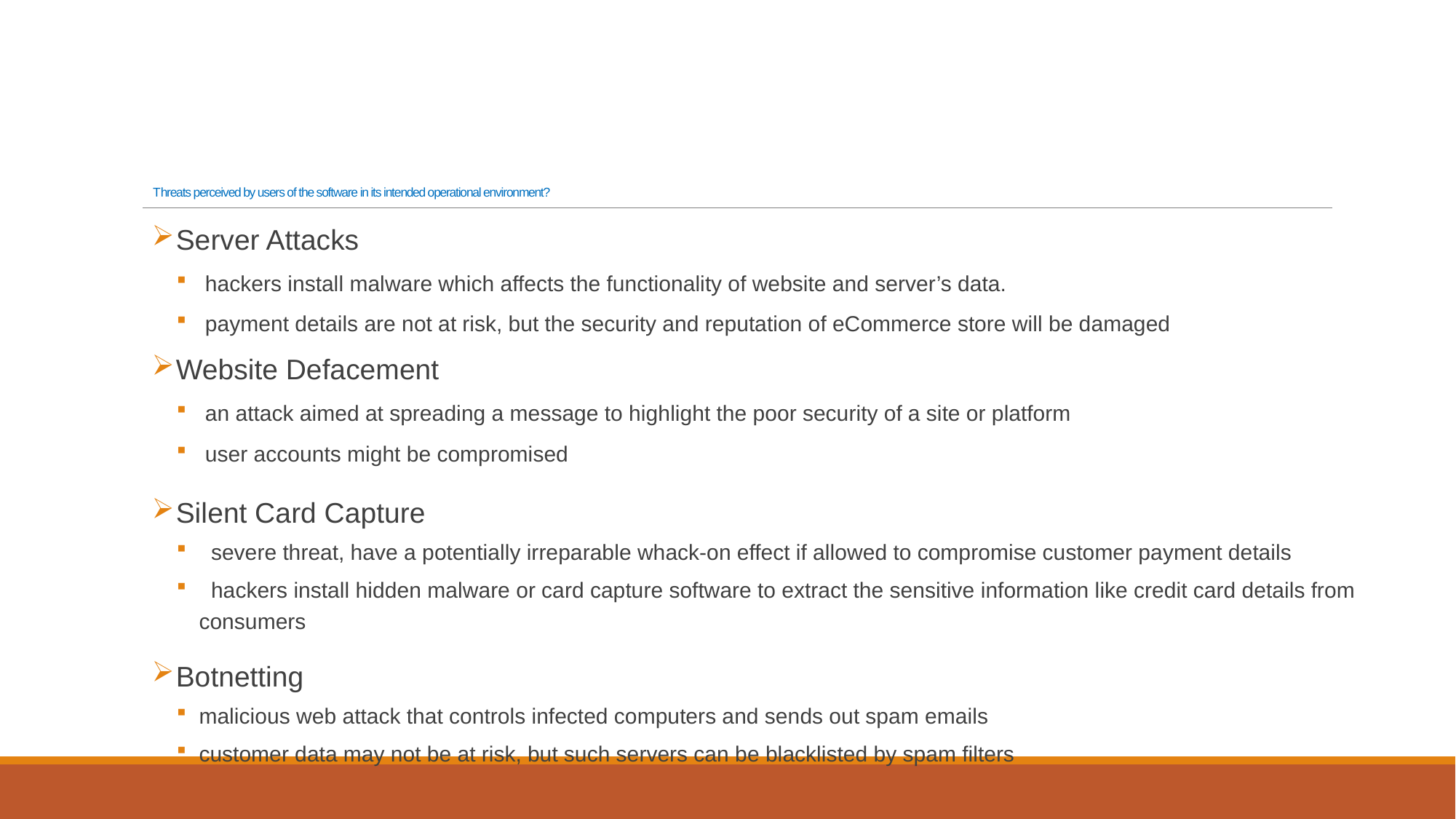

# Threats perceived by users of the software in its intended operational environment?
 Server Attacks
 hackers install malware which affects the functionality of website and server’s data.
 payment details are not at risk, but the security and reputation of eCommerce store will be damaged
 Website Defacement
 an attack aimed at spreading a message to highlight the poor security of a site or platform
 user accounts might be compromised
 Silent Card Capture
  severe threat, have a potentially irreparable whack-on effect if allowed to compromise customer payment details
  hackers install hidden malware or card capture software to extract the sensitive information like credit card details from consumers
 Botnetting
malicious web attack that controls infected computers and sends out spam emails
customer data may not be at risk, but such servers can be blacklisted by spam filters